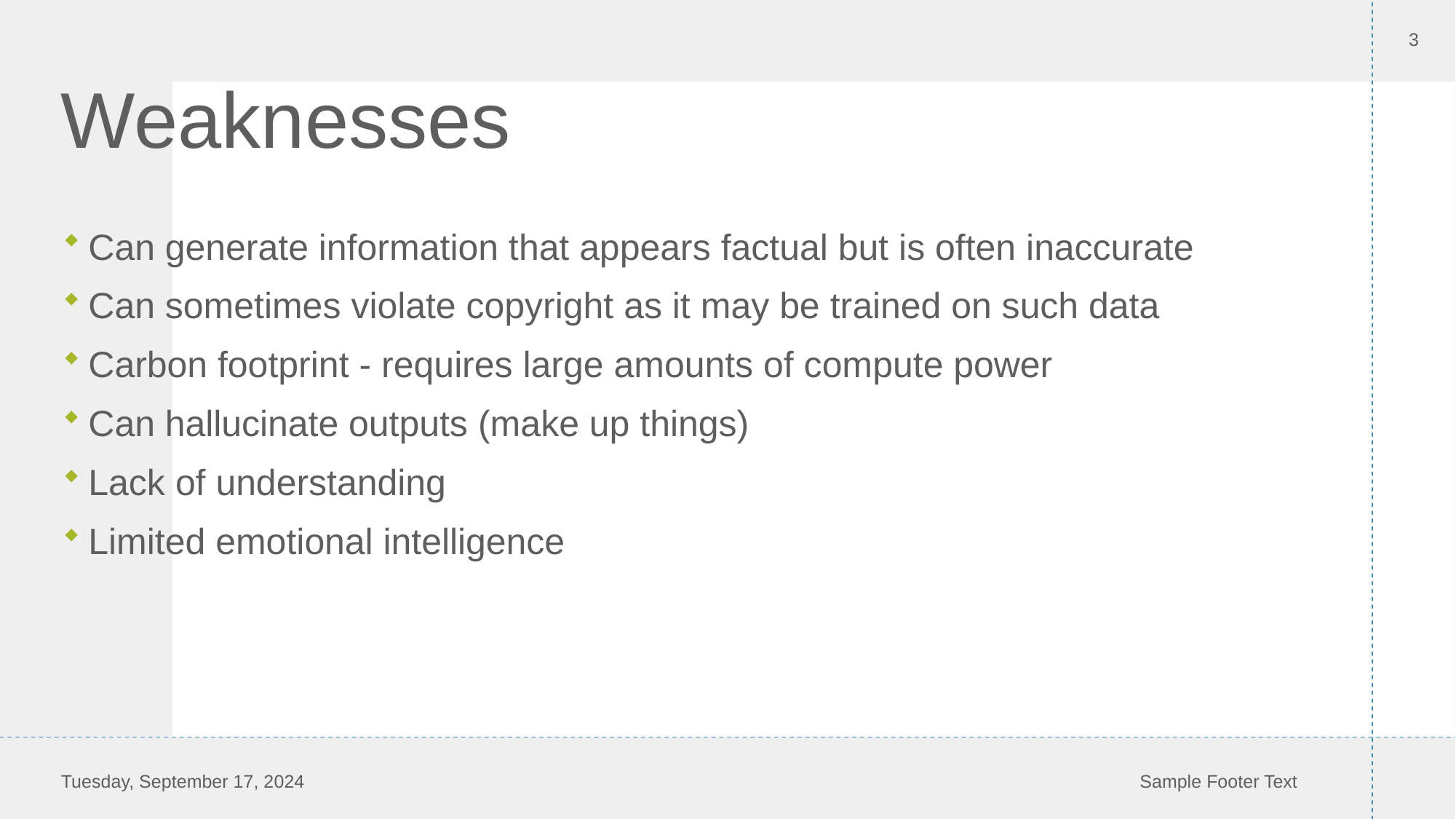

3
# Weaknesses
Can generate information that appears factual but is often inaccurate
Can sometimes violate copyright as it may be trained on such data
Carbon footprint - requires large amounts of compute power
Can hallucinate outputs (make up things)
Lack of understanding
Limited emotional intelligence
Tuesday, September 17, 2024
Sample Footer Text